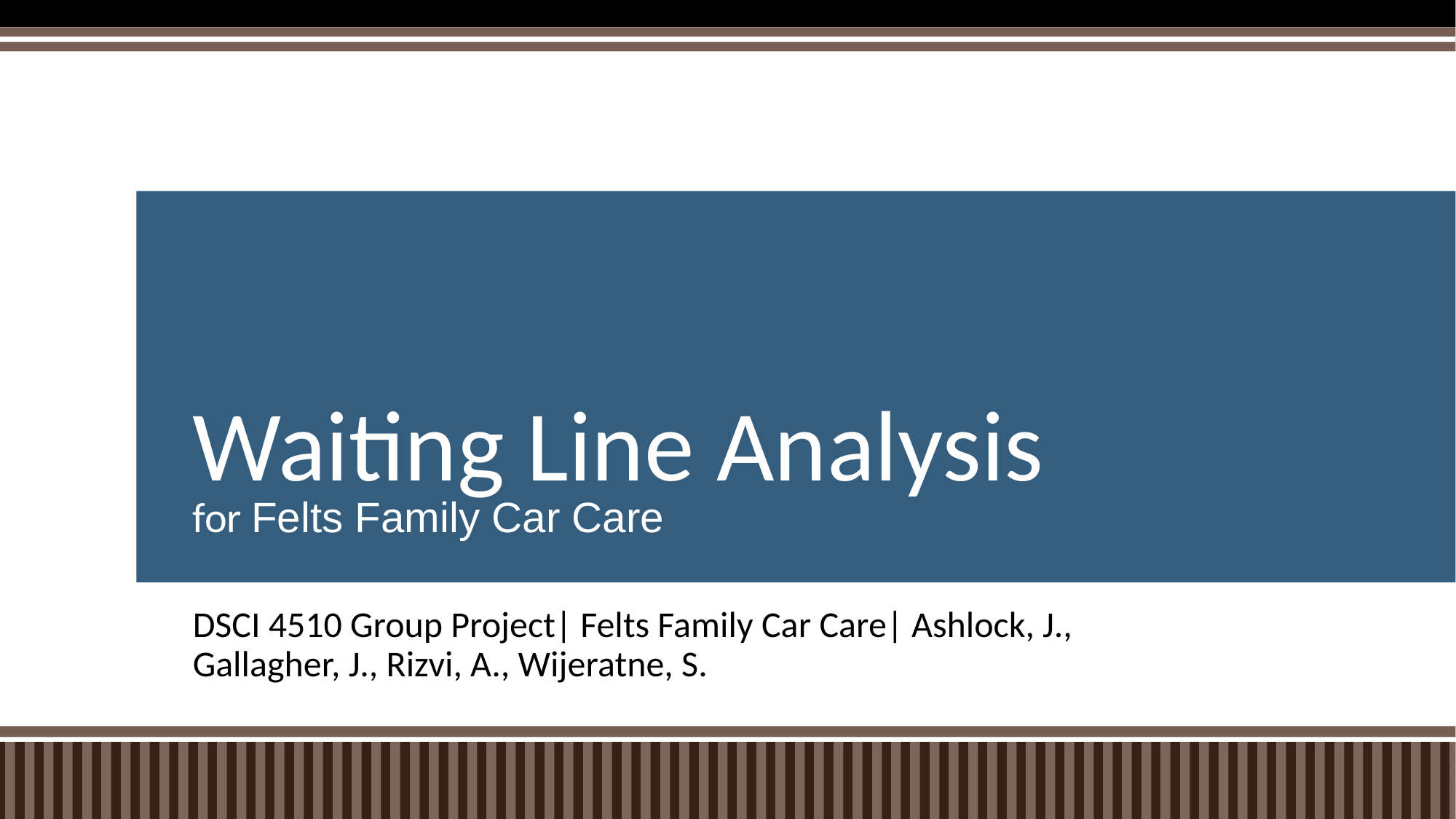

# Waiting Line Analysis for Felts Family Car Care
DSCI 4510 Group Project| Felts Family Car Care| Ashlock, J., Gallagher, J., Rizvi, A., Wijeratne, S.